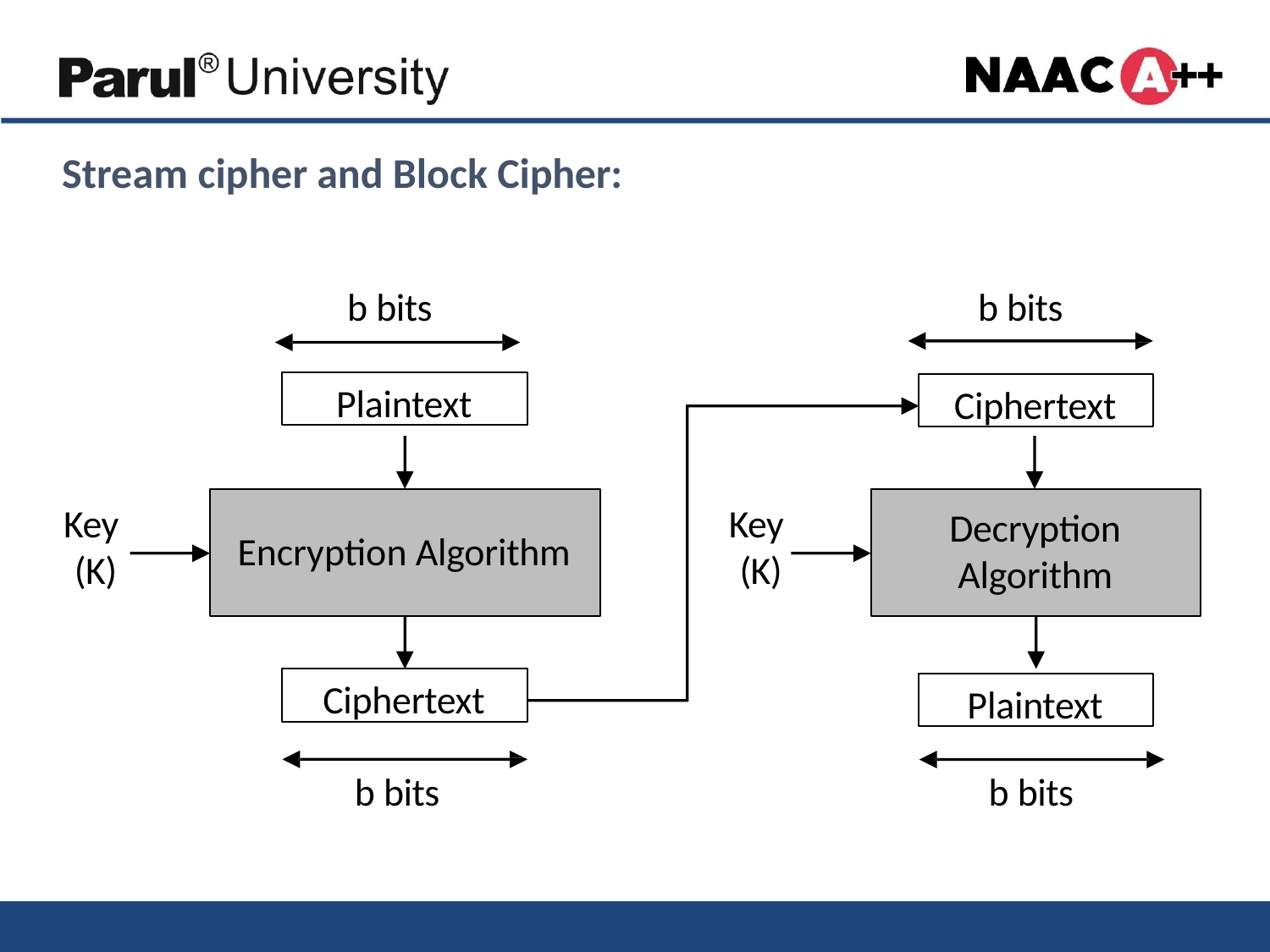

# Stream cipher and Block Cipher:
b bits
b bits

Plaintext
Ciphertext

Key
(K)
Key
(K)
Decryption
Algorithm
Encryption Algorithm
Ciphertext
Plaintext

b bits
b bits